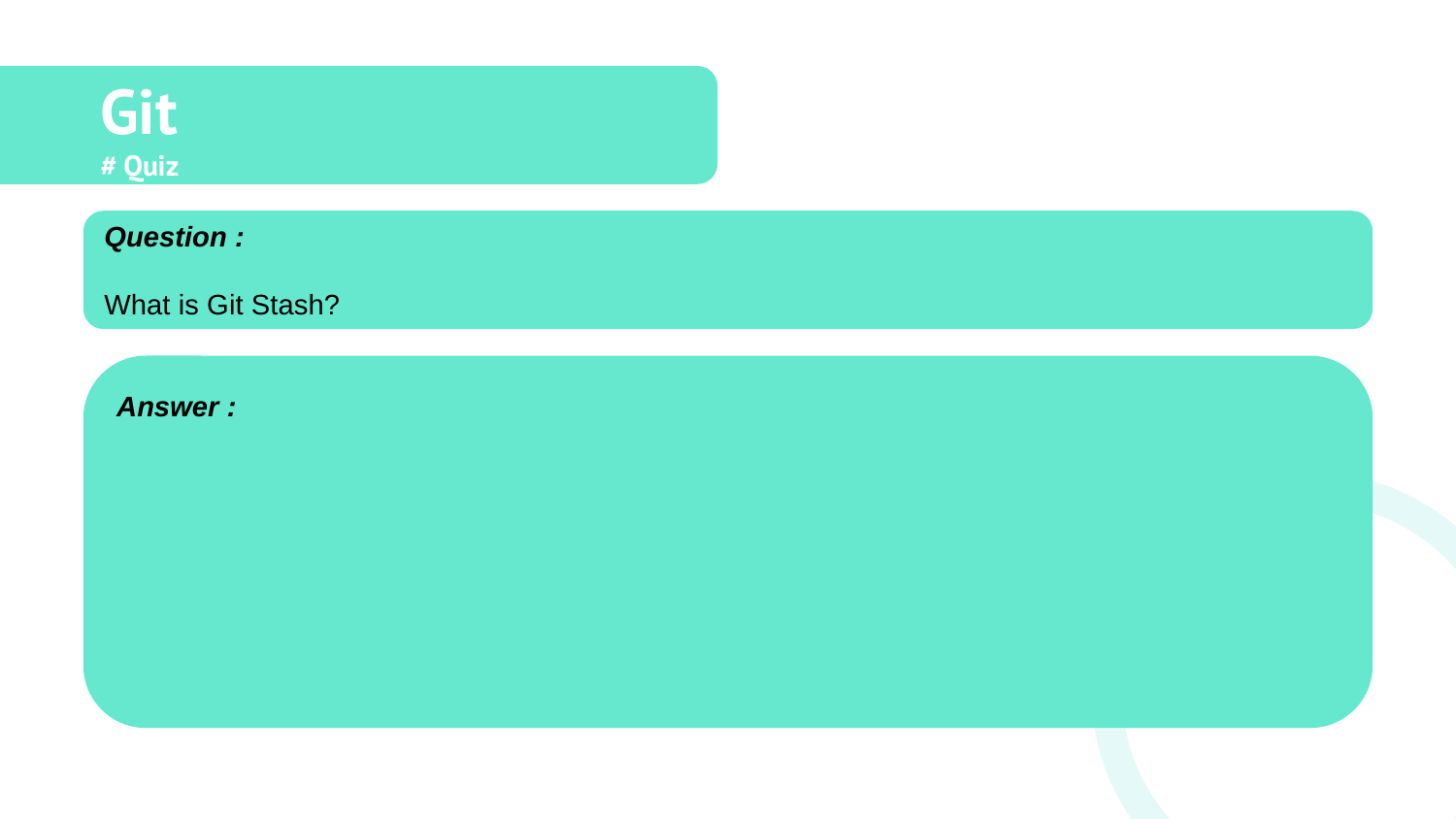

# Git
# Quiz

Question :
What is Git Stash?
Answer :